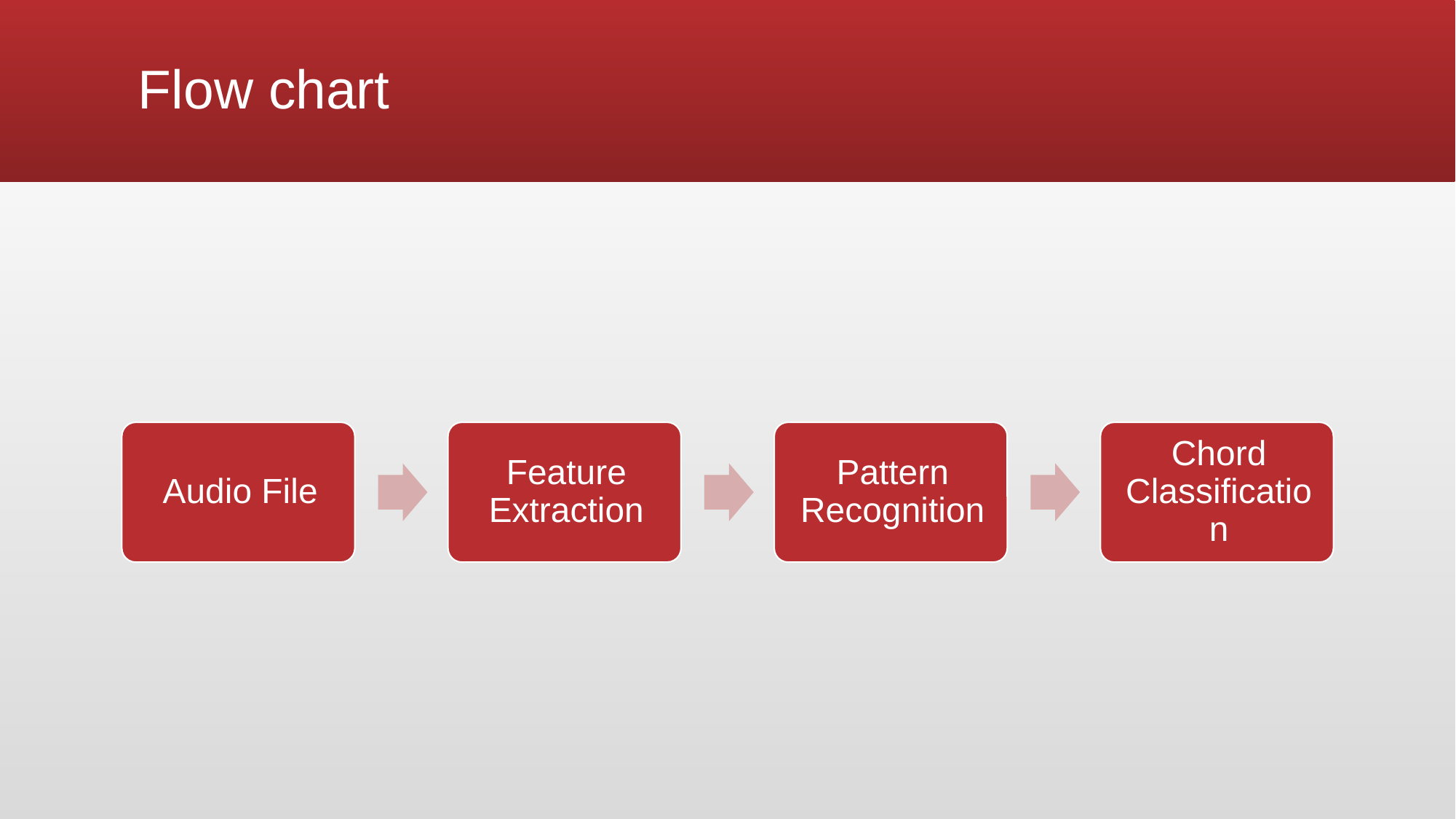

# Flow chart
Audio File

Feature Extraction

Pattern Recognition

Chord Classification